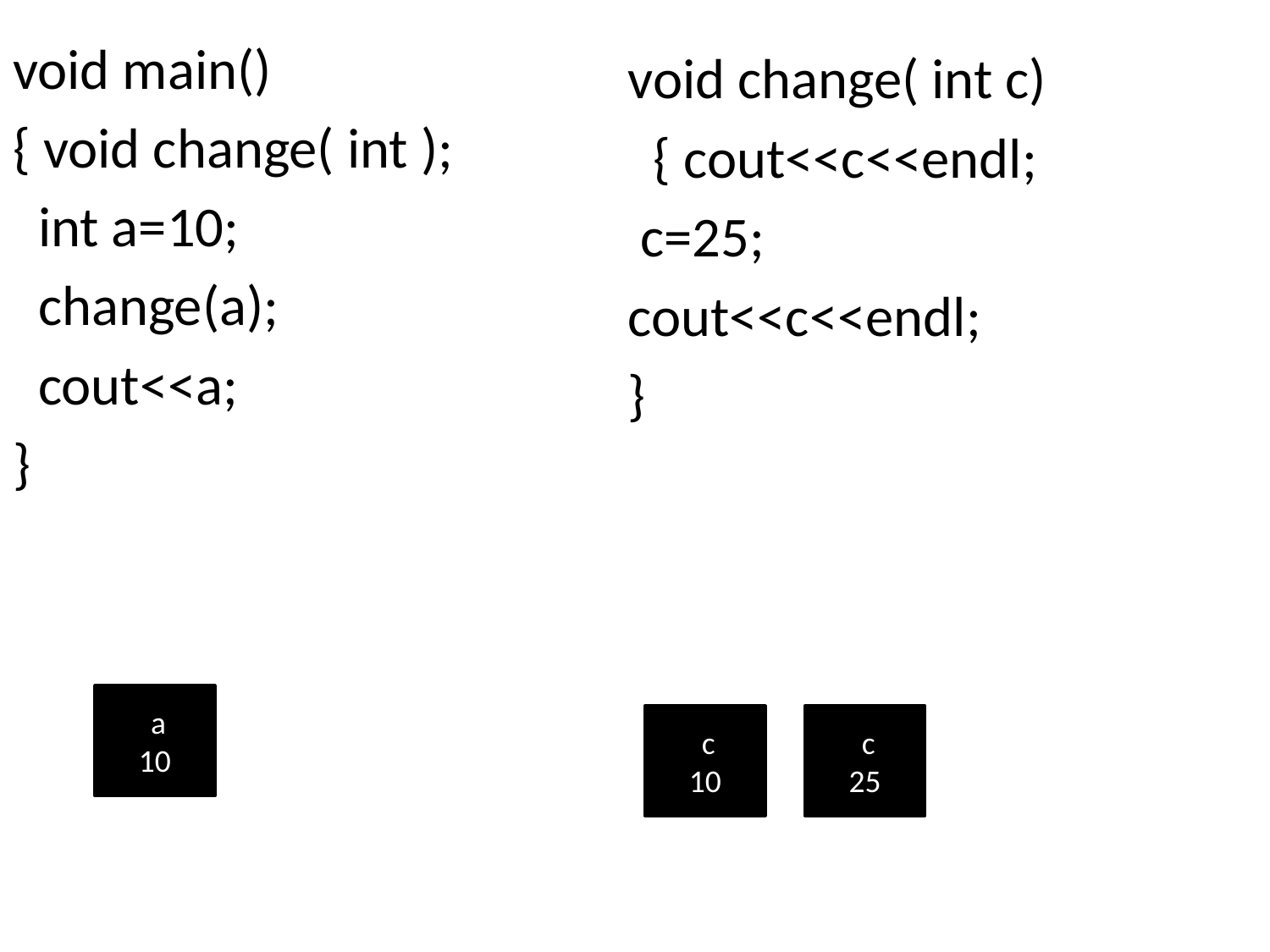

void main()
{ void change( int );
  int a=10;
  change(a);
  cout<<a;
}
void change( int c)
  { cout<<c<<endl;
 c=25;
cout<<c<<endl;
}
 a
10
 c
10
 c
25